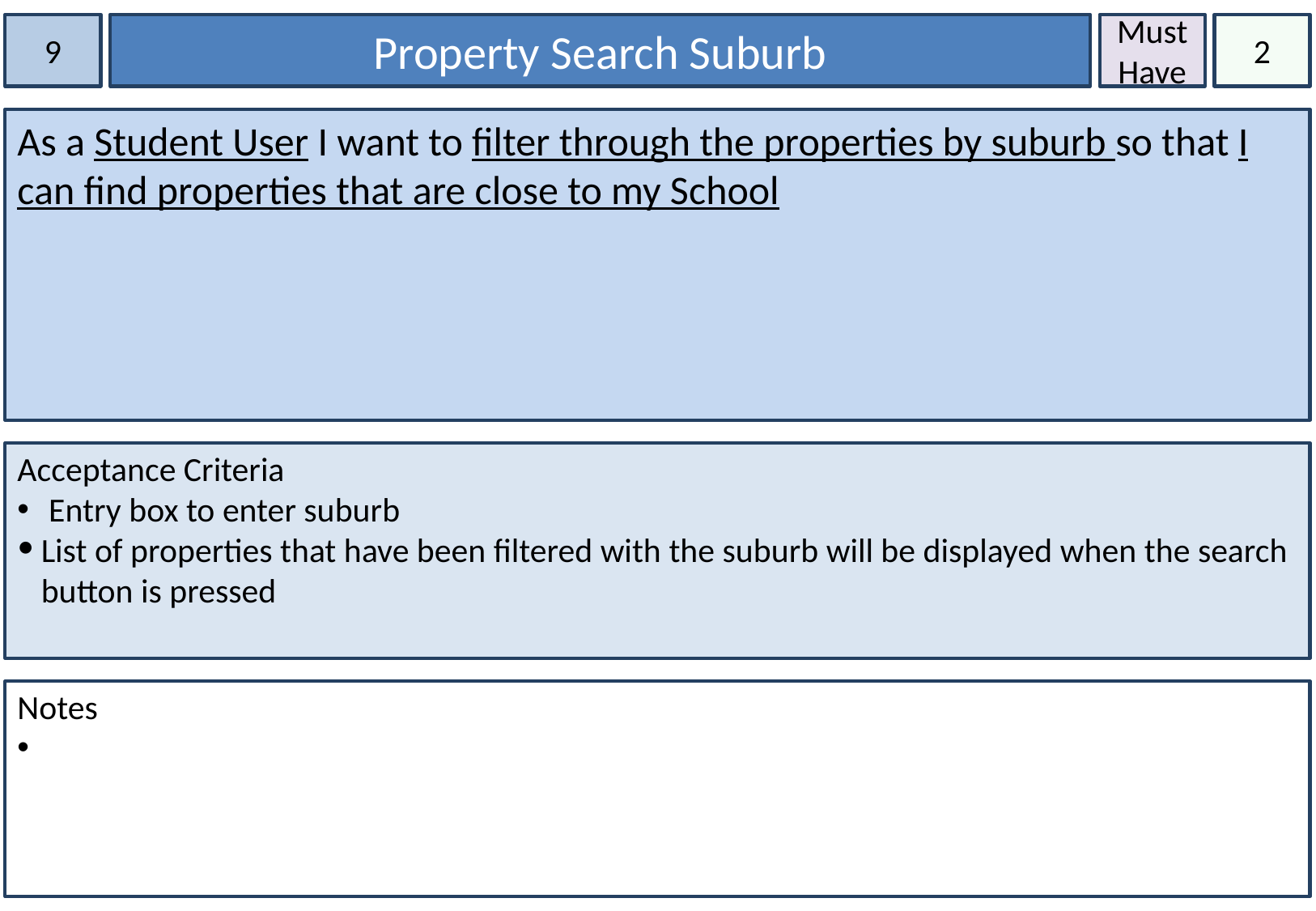

9
Property Search Suburb
Must Have
2
As a Student User I want to filter through the properties by suburb so that I can find properties that are close to my School
Acceptance Criteria
 Entry box to enter suburb
List of properties that have been filtered with the suburb will be displayed when the search button is pressed

Notes